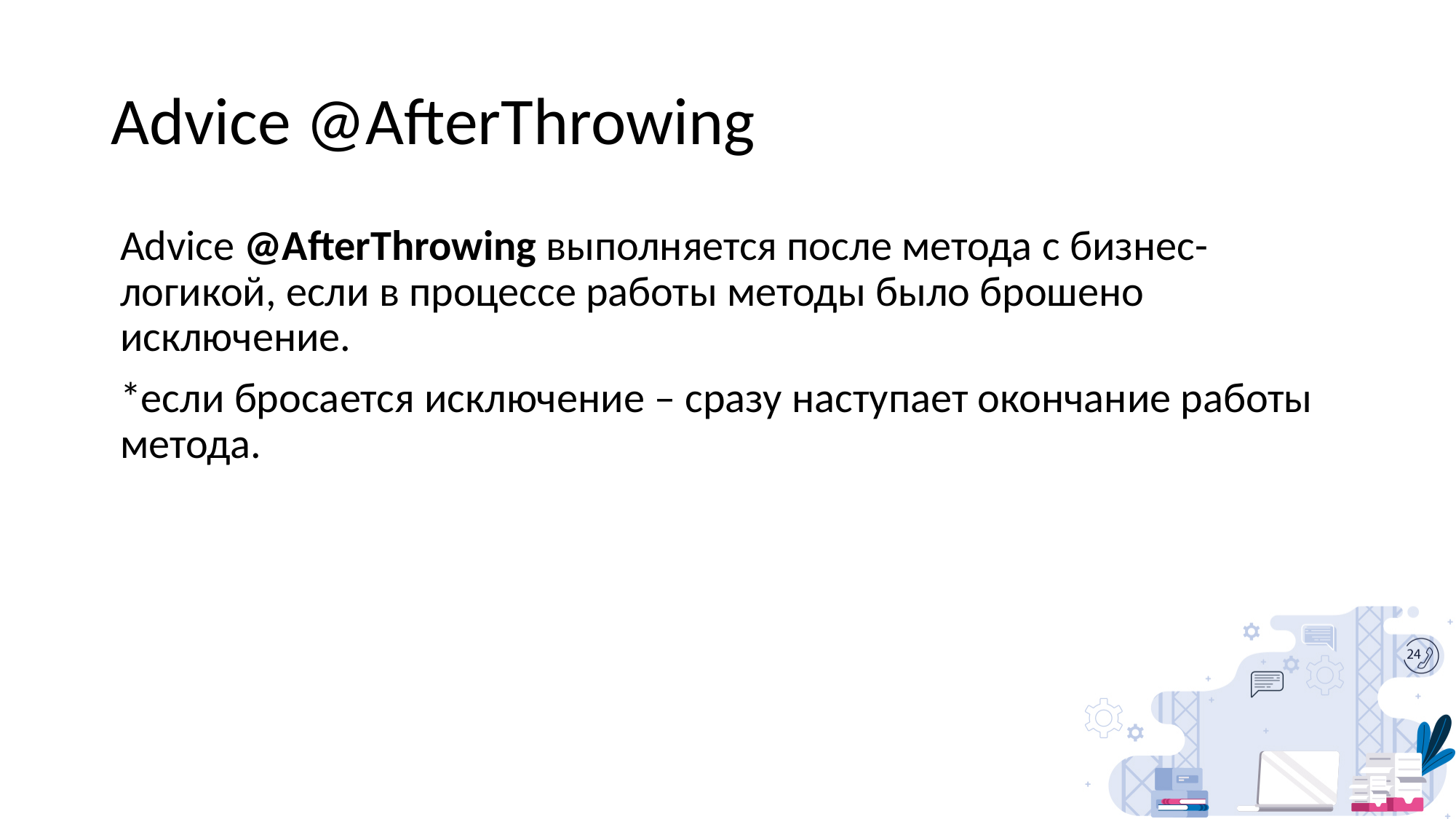

# Advice @AfterThrowing
Advice @AfterThrowing выполняется после метода с бизнес-логикой, если в процессе работы методы было брошено исключение.
*если бросается исключение – сразу наступает окончание работы метода.